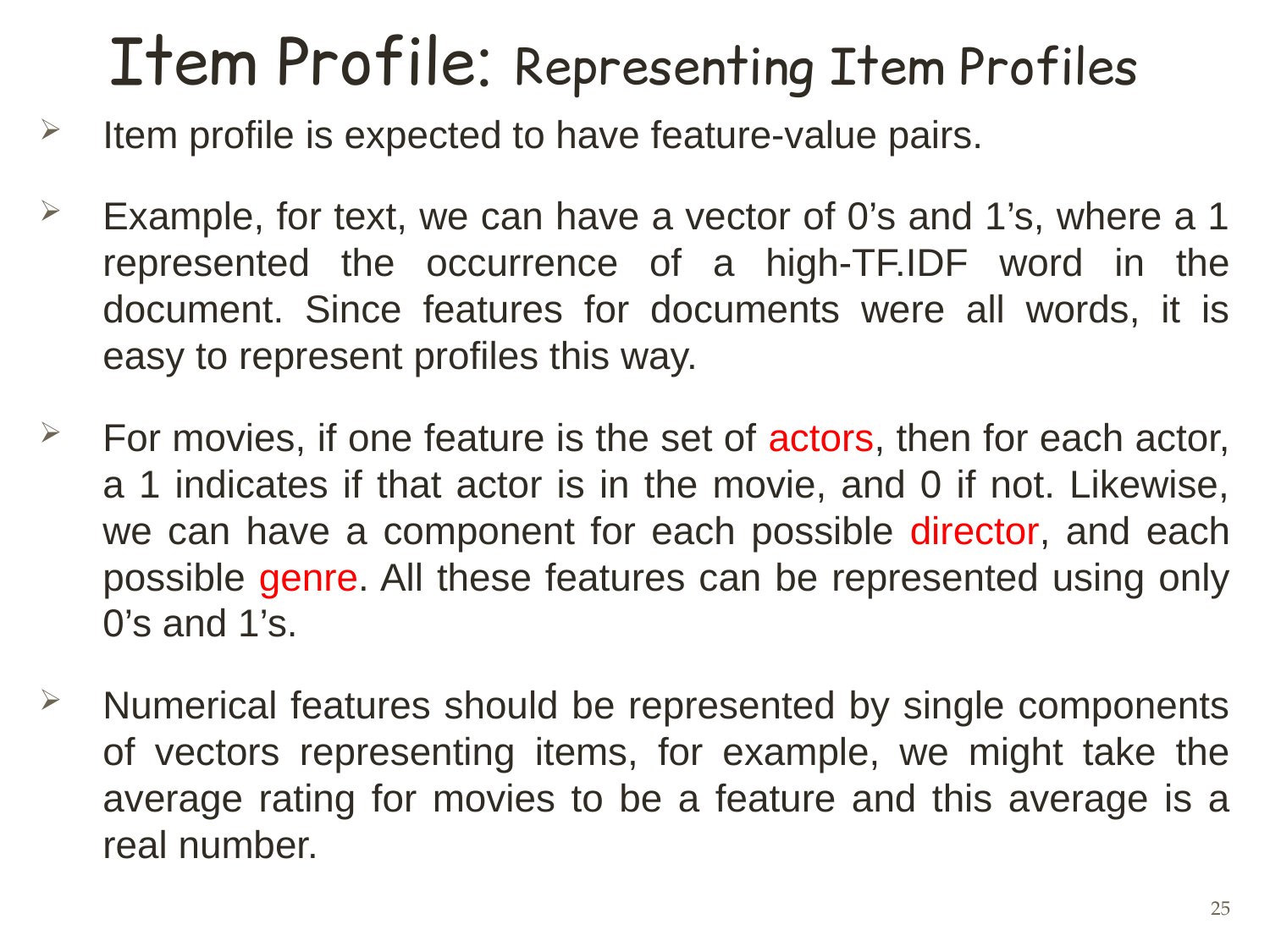

# Item Profile: Representing Item Profiles
Item profile is expected to have feature-value pairs.
Example, for text, we can have a vector of 0’s and 1’s, where a 1 represented the occurrence of a high-TF.IDF word in the document. Since features for documents were all words, it is easy to represent profiles this way.
For movies, if one feature is the set of actors, then for each actor, a 1 indicates if that actor is in the movie, and 0 if not. Likewise, we can have a component for each possible director, and each possible genre. All these features can be represented using only 0’s and 1’s.
Numerical features should be represented by single components of vectors representing items, for example, we might take the average rating for movies to be a feature and this average is a real number.

25